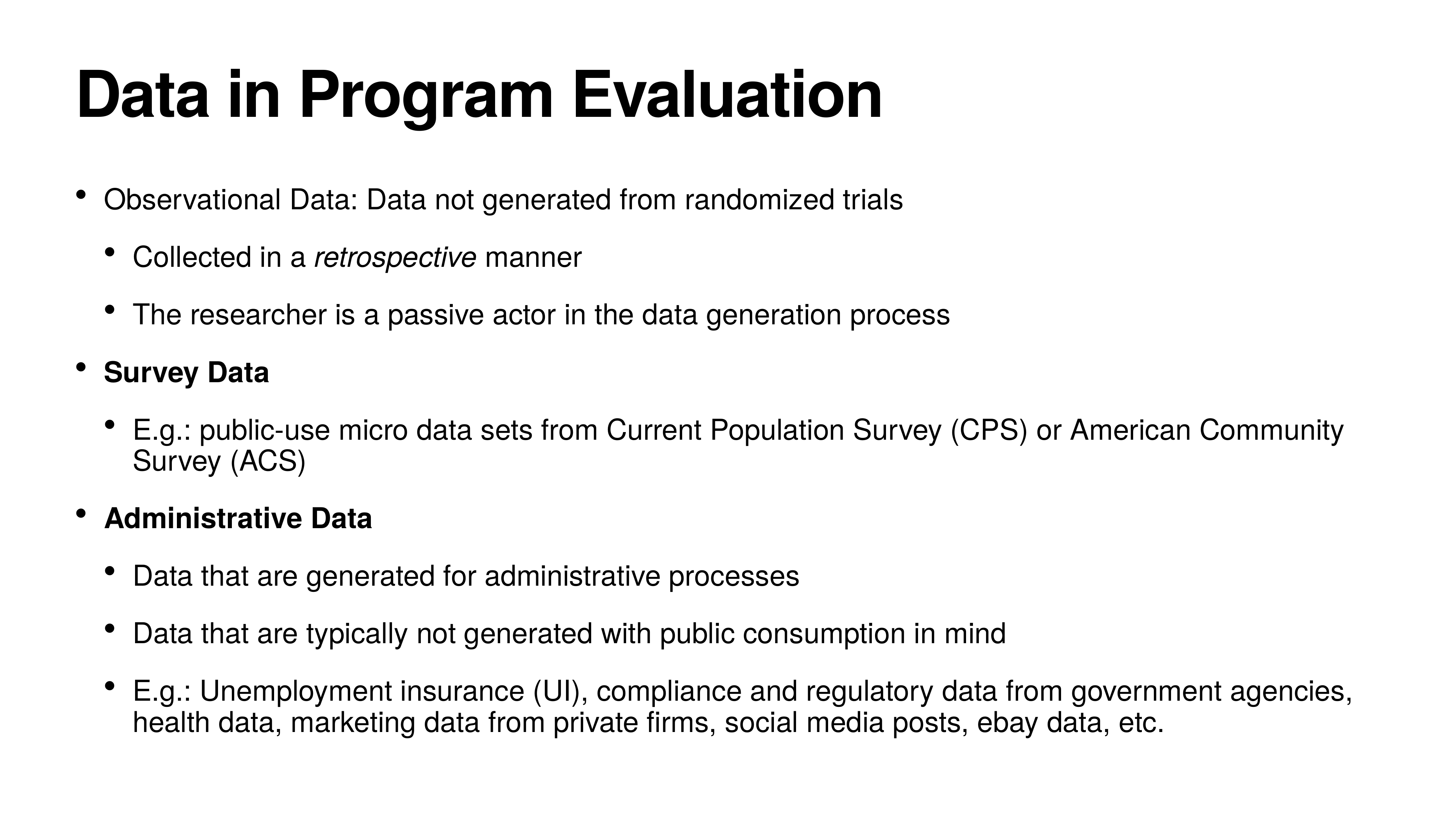

# Data in Program Evaluation
Observational Data: Data not generated from randomized trials
Collected in a retrospective manner
The researcher is a passive actor in the data generation process
Survey Data
E.g.: public-use micro data sets from Current Population Survey (CPS) or American Community Survey (ACS)
Administrative Data
Data that are generated for administrative processes
Data that are typically not generated with public consumption in mind
E.g.: Unemployment insurance (UI), compliance and regulatory data from government agencies, health data, marketing data from private firms, social media posts, ebay data, etc.
40